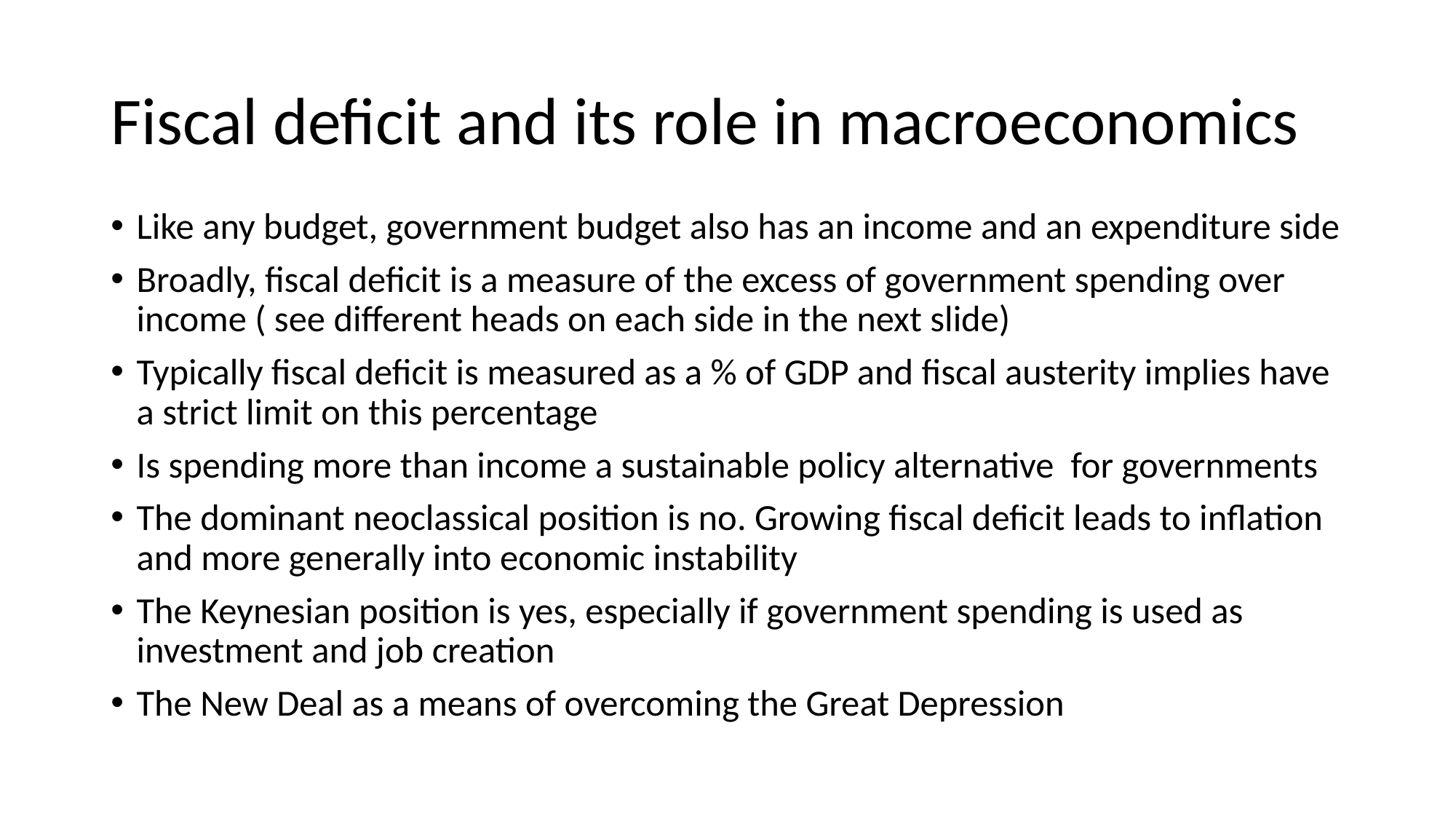

# Fiscal deficit and its role in macroeconomics
Like any budget, government budget also has an income and an expenditure side
Broadly, fiscal deficit is a measure of the excess of government spending over income ( see different heads on each side in the next slide)
Typically fiscal deficit is measured as a % of GDP and fiscal austerity implies have a strict limit on this percentage
Is spending more than income a sustainable policy alternative  for governments
The dominant neoclassical position is no. Growing fiscal deficit leads to inflation and more generally into economic instability
The Keynesian position is yes, especially if government spending is used as investment and job creation
The New Deal as a means of overcoming the Great Depression